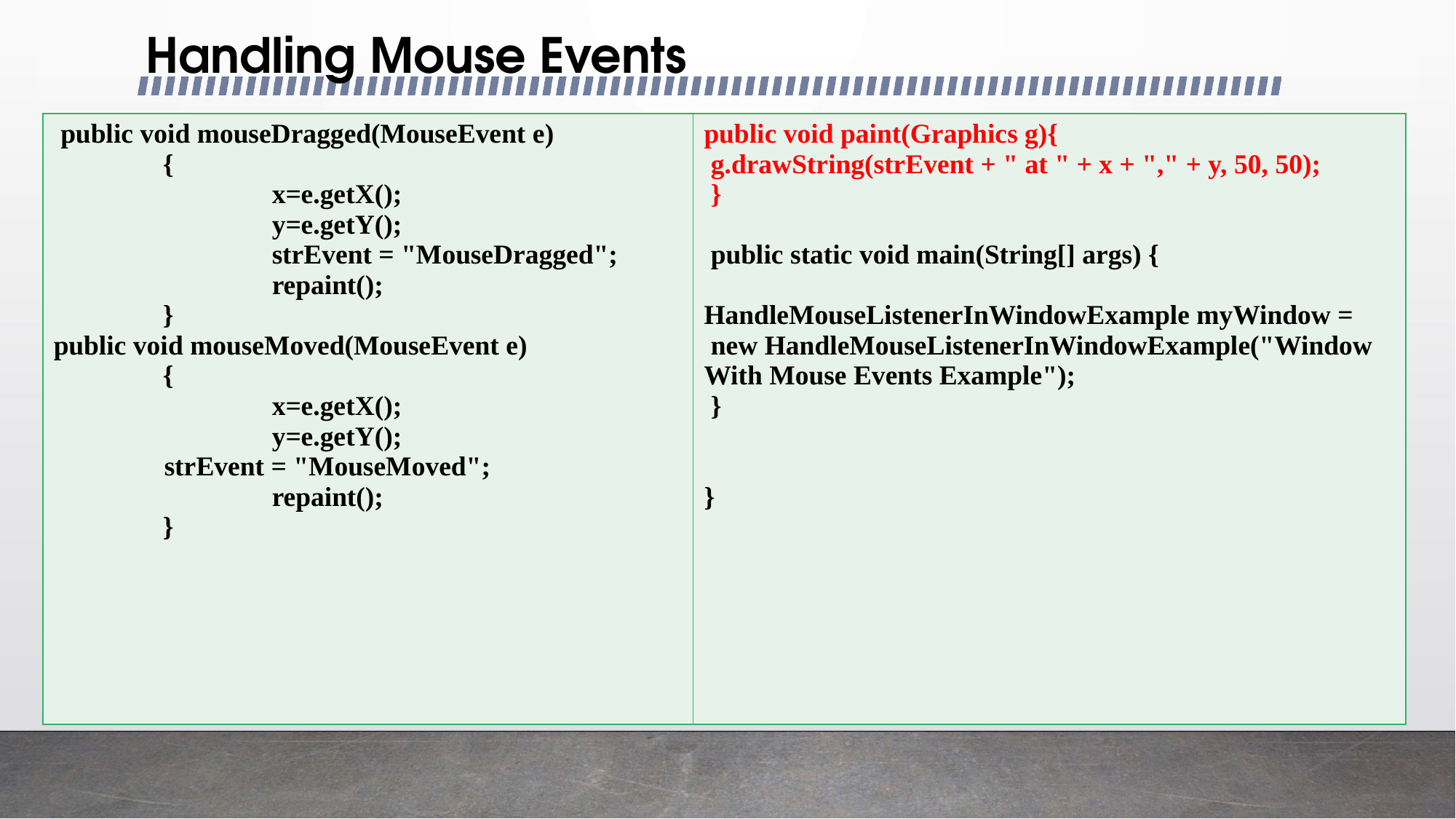

# Handling Mouse Events
| public void mouseDragged(MouseEvent e) { x=e.getX(); y=e.getY(); strEvent = "MouseDragged"; repaint(); } public void mouseMoved(MouseEvent e) { x=e.getX(); y=e.getY(); strEvent = "MouseMoved"; repaint(); } | public void paint(Graphics g){ g.drawString(strEvent + " at " + x + "," + y, 50, 50); } public static void main(String[] args) { HandleMouseListenerInWindowExample myWindow = new HandleMouseListenerInWindowExample("Window With Mouse Events Example"); } } |
| --- | --- |